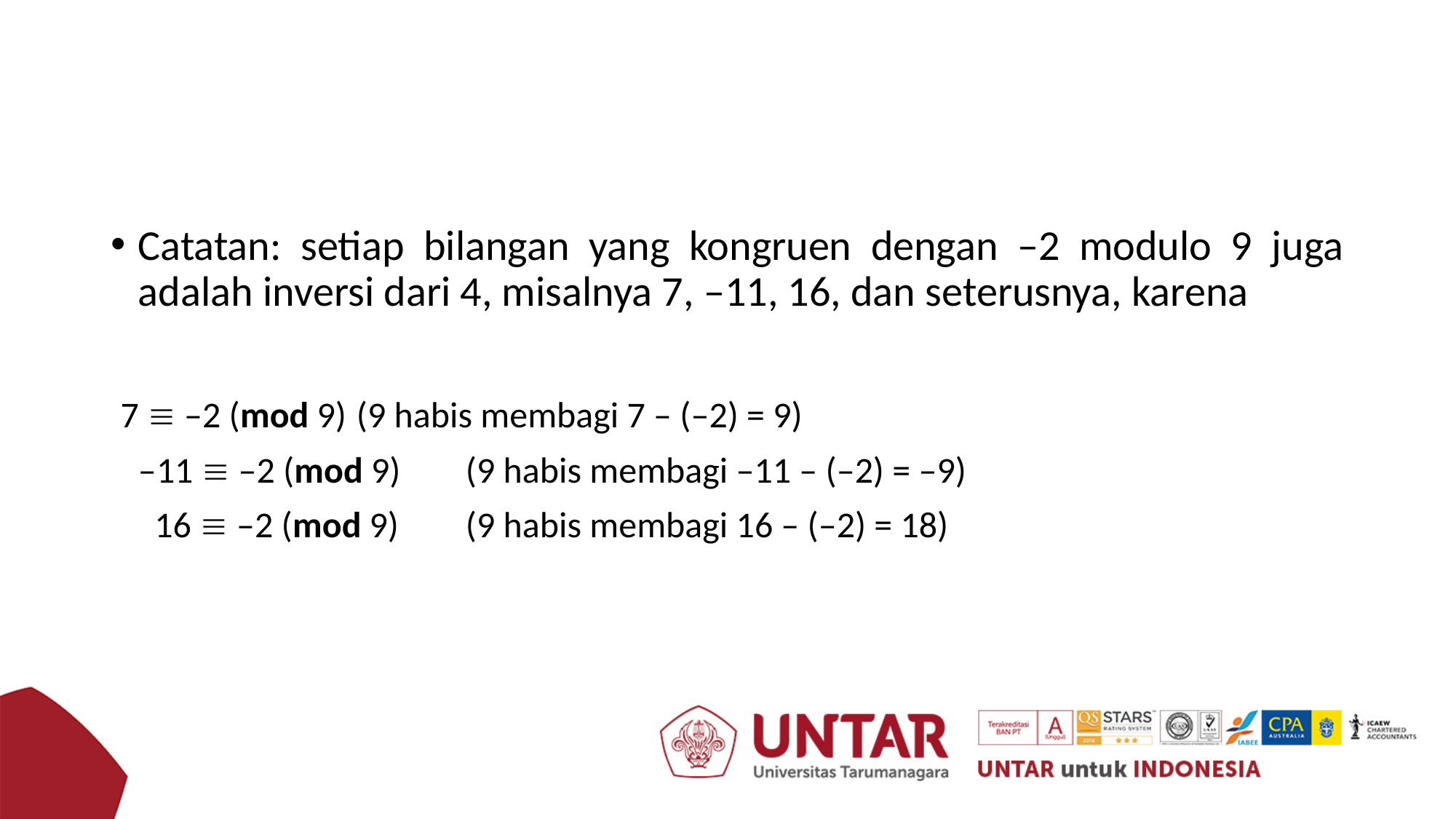

Catatan: setiap bilangan yang kongruen dengan –2 modulo 9 juga adalah inversi dari 4, misalnya 7, –11, 16, dan seterusnya, karena

 7 ≡ –2 (mod 9)	(9 habis membagi 7 – (–2) = 9)
	–11 ≡ –2 (mod 9)	(9 habis membagi –11 – (–2) = –9)
	  16 ≡ –2 (mod 9)	(9 habis membagi 16 – (–2) = 18)